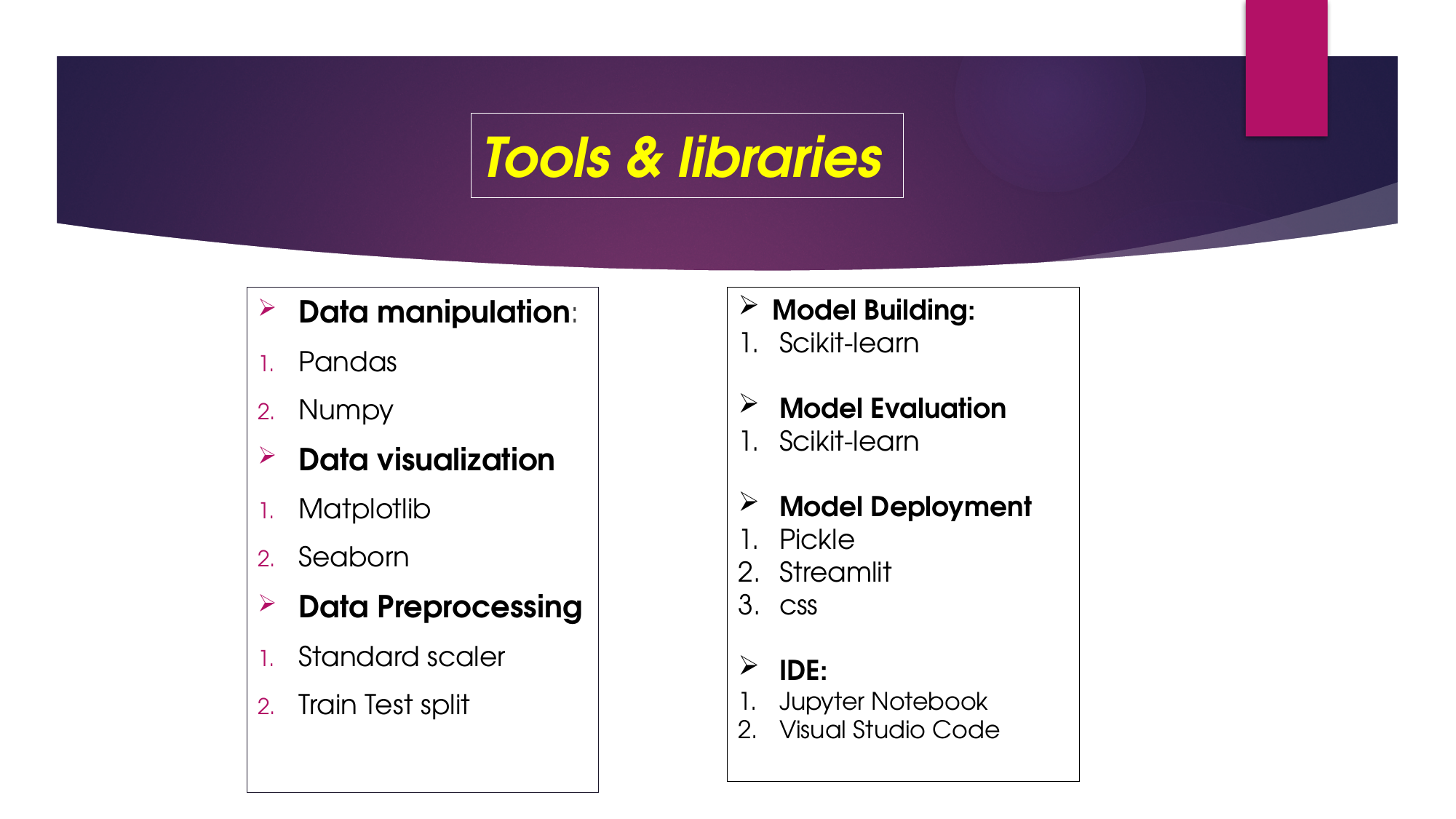

# Tools & libraries
Data manipulation:
Pandas
Numpy
Data visualization
Matplotlib
Seaborn
Data Preprocessing
Standard scaler
Train Test split

Model Building:
Scikit-learn

Model Evaluation
Scikit-learn

Model Deployment
Pickle
Streamlit
css

IDE:
Jupyter Notebook
Visual Studio Code